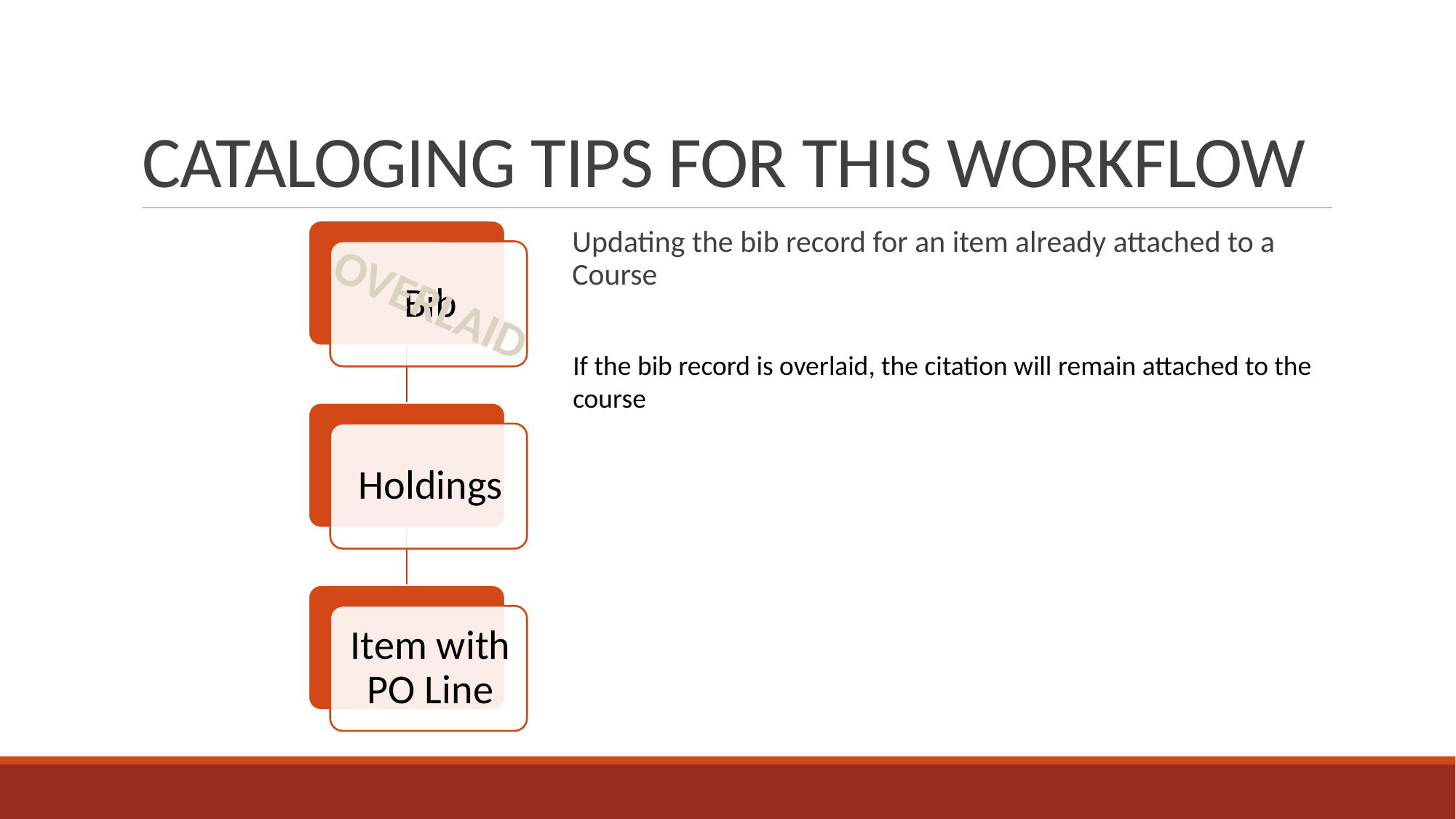

# CATALOGING TIPS FOR THIS WORKFLOW
Bib
Holdings
Item with PO Line
Updating the bib record for an item already attached to a Course

OVERLAID
If the bib record is overlaid, the citation will remain attached to the course